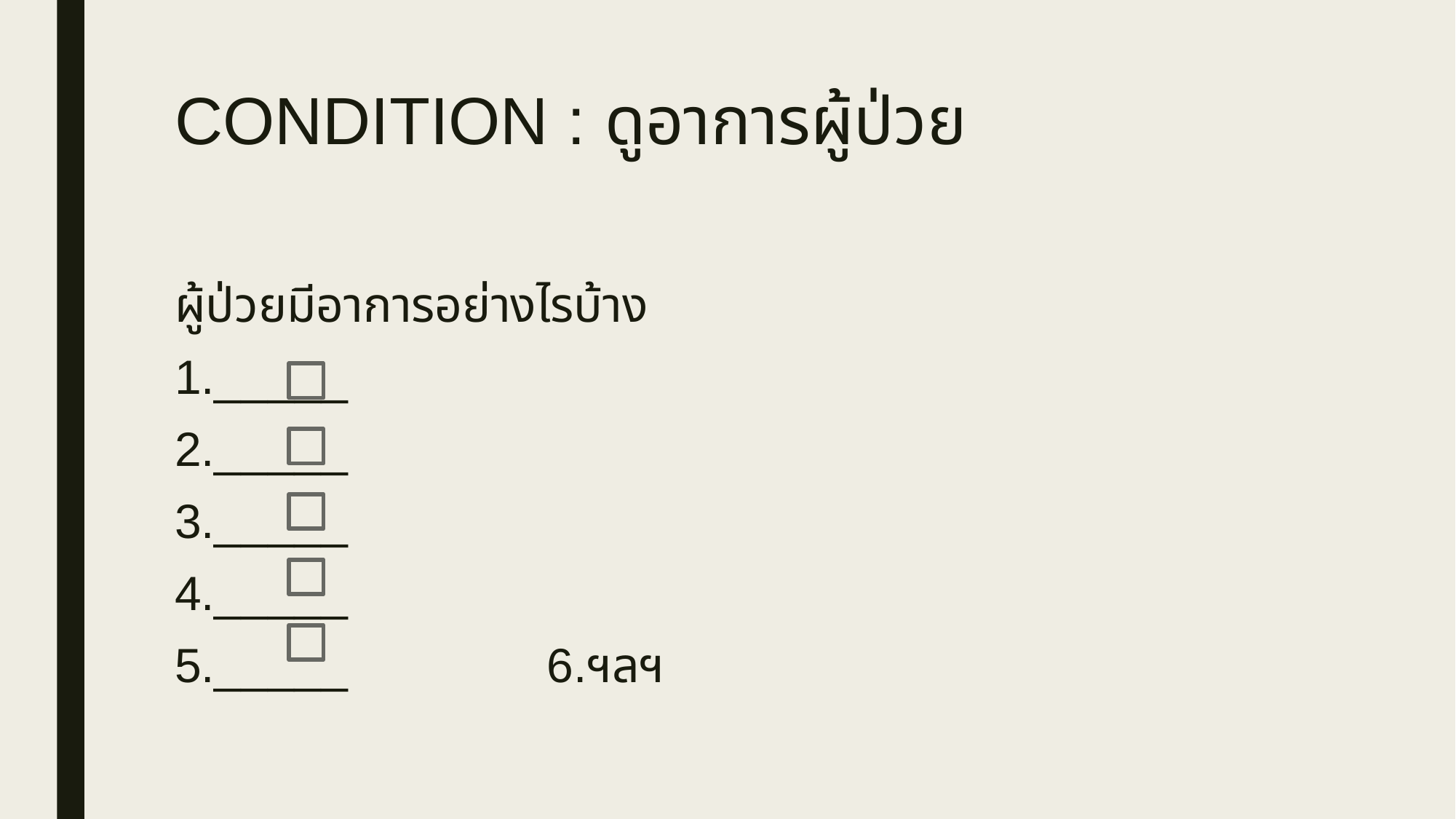

# CONDITION : ดูอาการผู้ป่วย
ผู้ป่วยมีอาการอย่างไรบ้าง
1._____
2._____
3._____
4._____
5._____               6.ฯลฯ